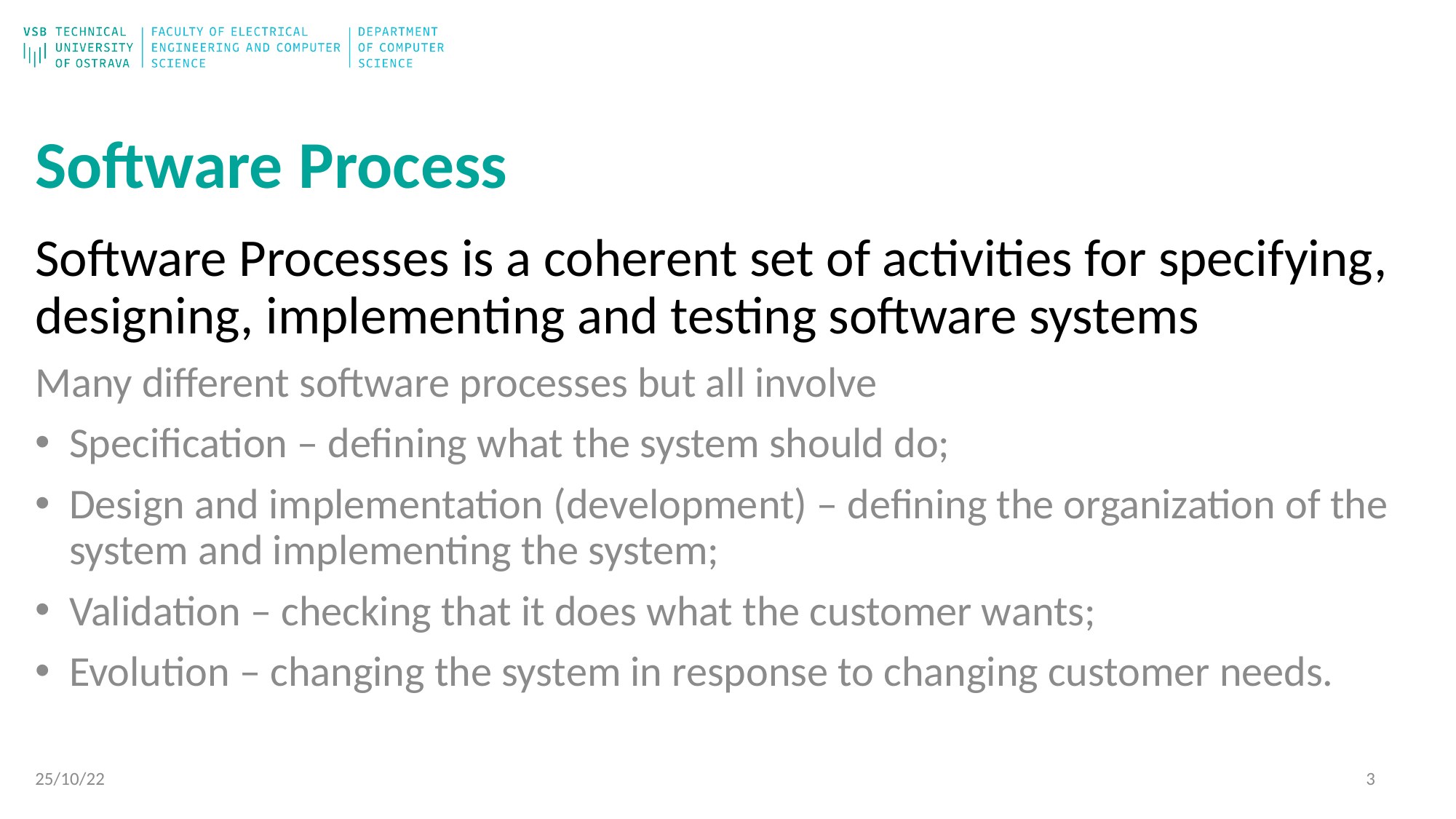

# Software Process
Software Processes is a coherent set of activities for specifying, designing, implementing and testing software systems
Many different software processes but all involve
Specification – defining what the system should do;
Design and implementation (development) – defining the organization of the system and implementing the system;
Validation – checking that it does what the customer wants;
Evolution – changing the system in response to changing customer needs.

3
25/10/22